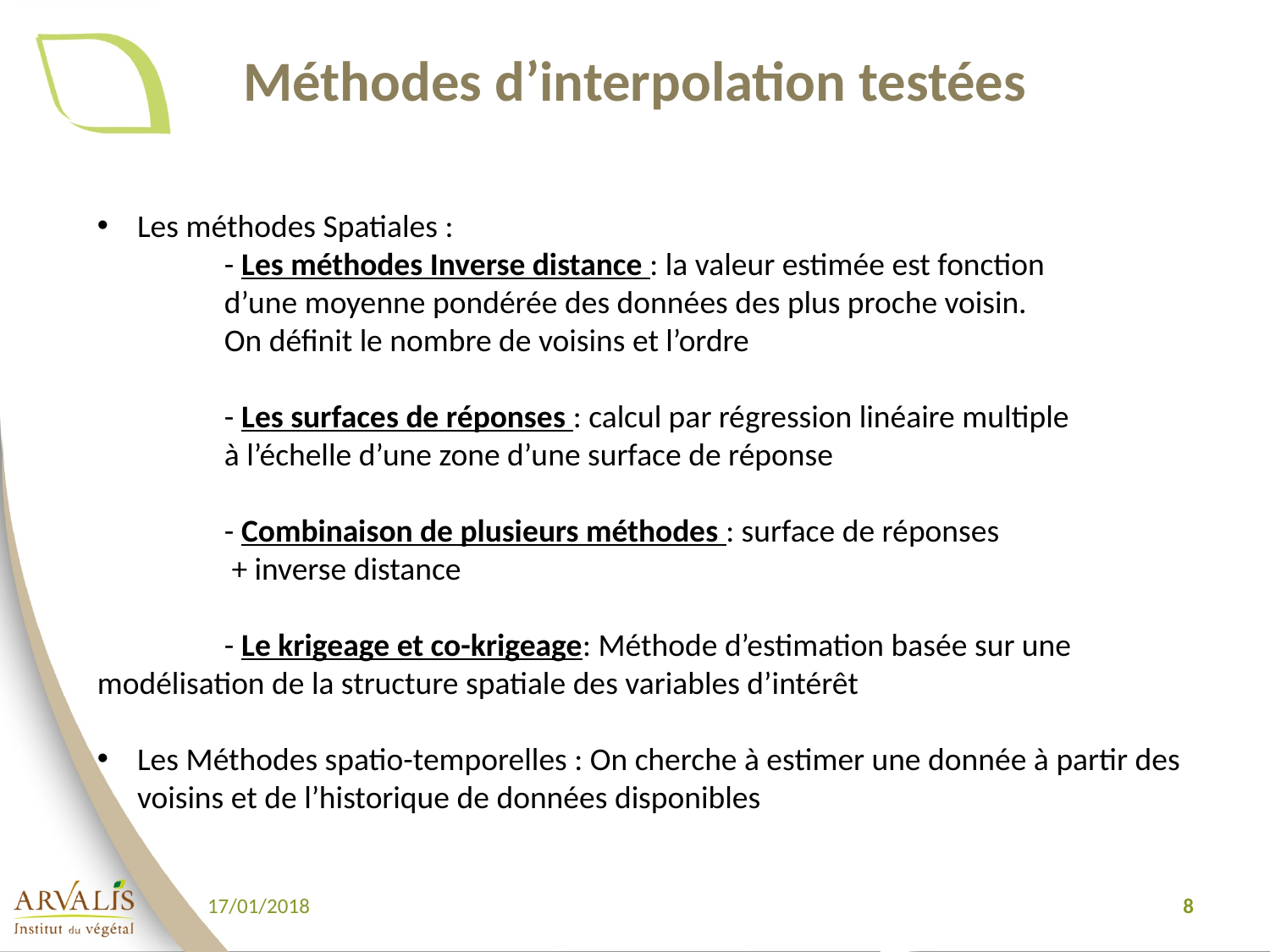

# Méthodes d’interpolation testées
Les méthodes Spatiales :
	- Les méthodes Inverse distance : la valeur estimée est fonction
	d’une moyenne pondérée des données des plus proche voisin.
	On définit le nombre de voisins et l’ordre

	- Les surfaces de réponses : calcul par régression linéaire multiple
	à l’échelle d’une zone d’une surface de réponse

	- Combinaison de plusieurs méthodes : surface de réponses
	 + inverse distance

	- Le krigeage et co-krigeage: Méthode d’estimation basée sur une modélisation de la structure spatiale des variables d’intérêt

Les Méthodes spatio-temporelles : On cherche à estimer une donnée à partir des voisins et de l’historique de données disponibles
17/01/2018
8